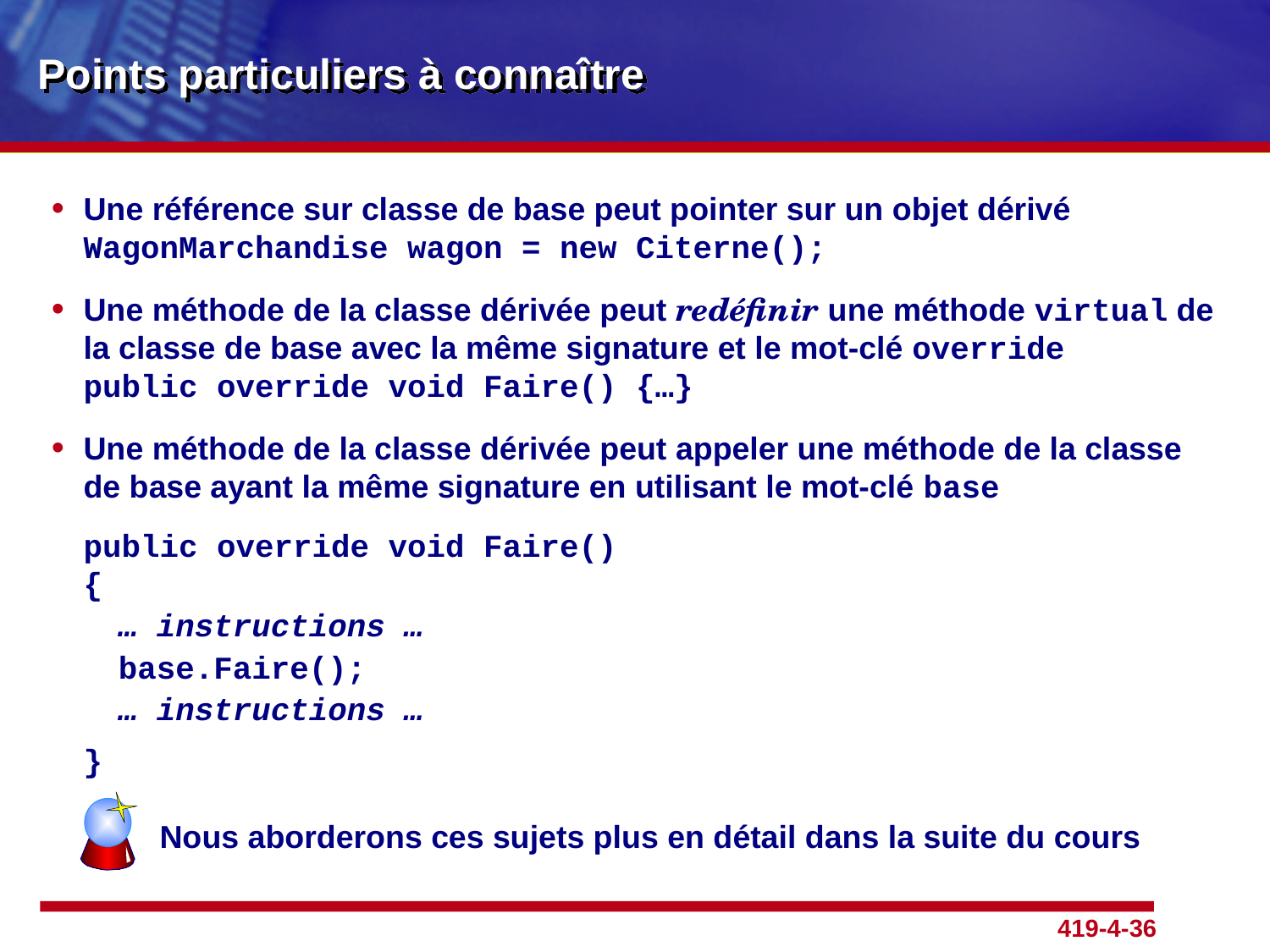

# Points particuliers à connaître
Une référence sur classe de base peut pointer sur un objet dérivé
WagonMarchandise wagon = new Citerne();
Une méthode de la classe dérivée peut redéfinir une méthode virtual de la classe de base avec la même signature et le mot-clé override
public override void Faire() {…}
Une méthode de la classe dérivée peut appeler une méthode de la classe de base ayant la même signature en utilisant le mot-clé base
public override void Faire()
{
 … instructions …
 base.Faire();
 … instructions …
	}
    Nous aborderons ces sujets plus en détail dans la suite du cours